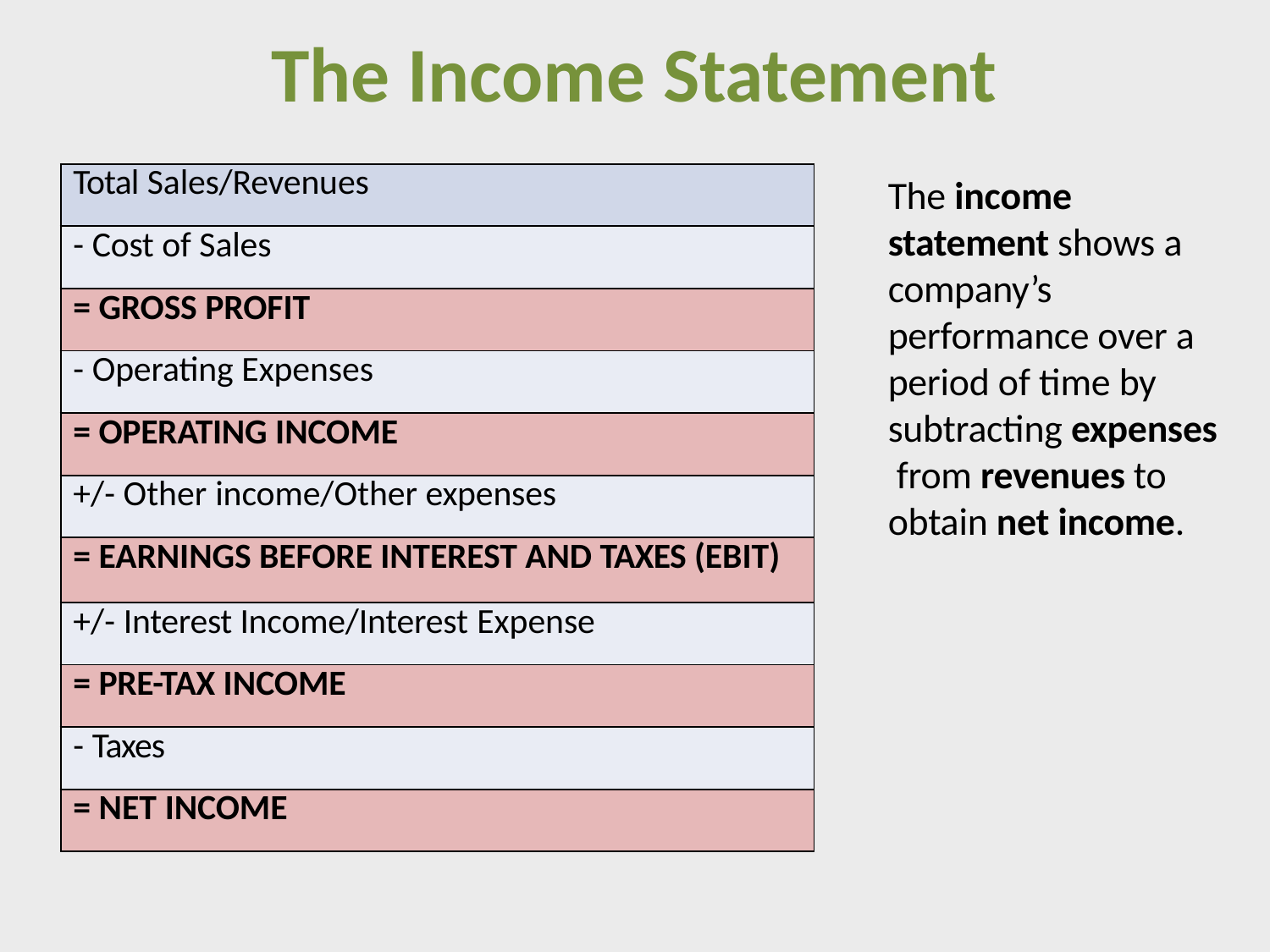

# The Income Statement
| Total Sales/Revenues |
| --- |
| - Cost of Sales |
| = GROSS PROFIT |
| - Operating Expenses |
| = OPERATING INCOME |
| +/- Other income/Other expenses |
| = EARNINGS BEFORE INTEREST AND TAXES (EBIT) |
| +/- Interest Income/Interest Expense |
| = PRE-TAX INCOME |
| - Taxes |
| = NET INCOME |
The income  statement shows a  company’s  performance over a  period of time by  subtracting expenses  from revenues to  obtain net income.